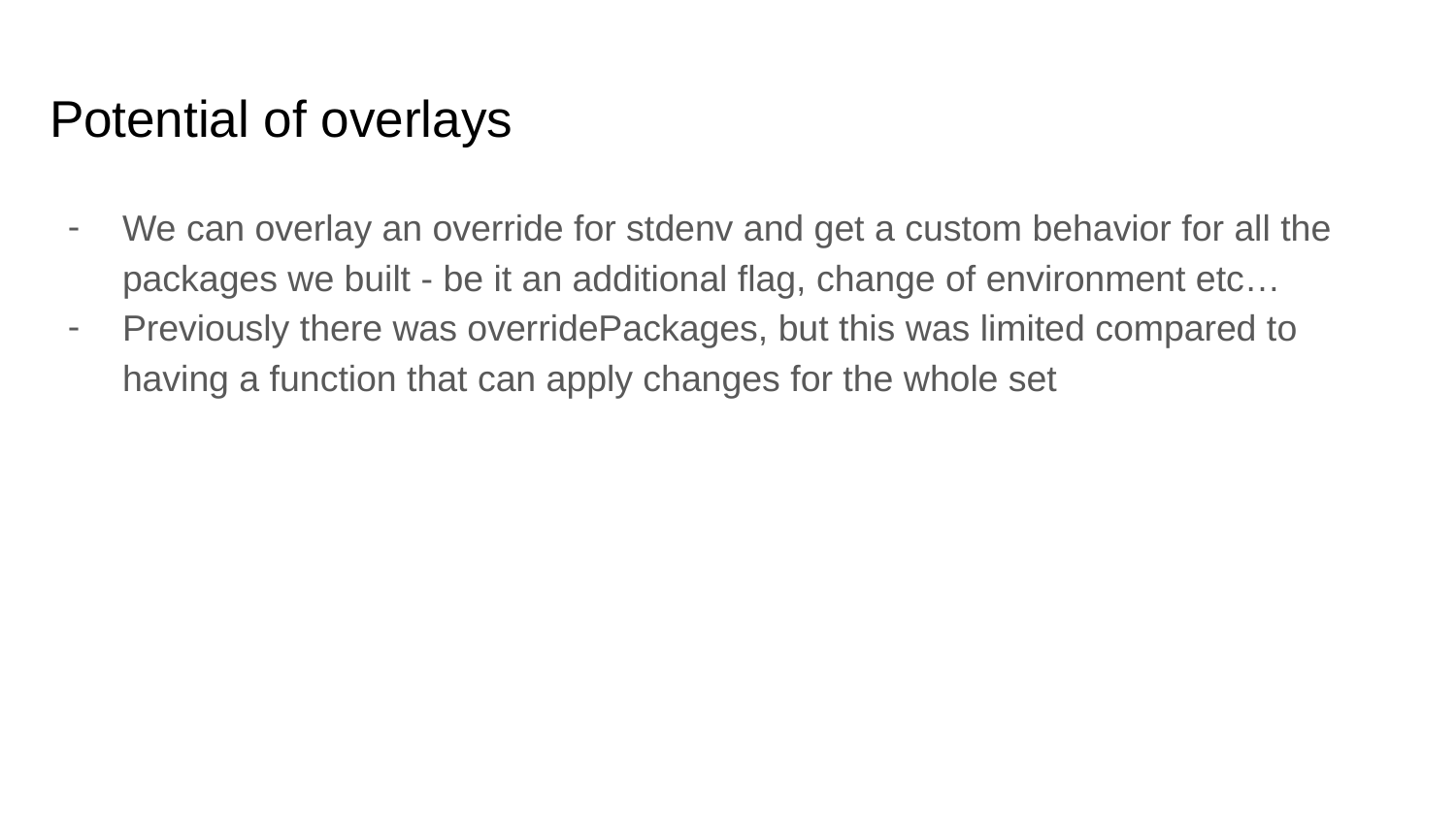

# Potential of overlays
We can overlay an override for stdenv and get a custom behavior for all the packages we built - be it an additional flag, change of environment etc…
Previously there was overridePackages, but this was limited compared to having a function that can apply changes for the whole set